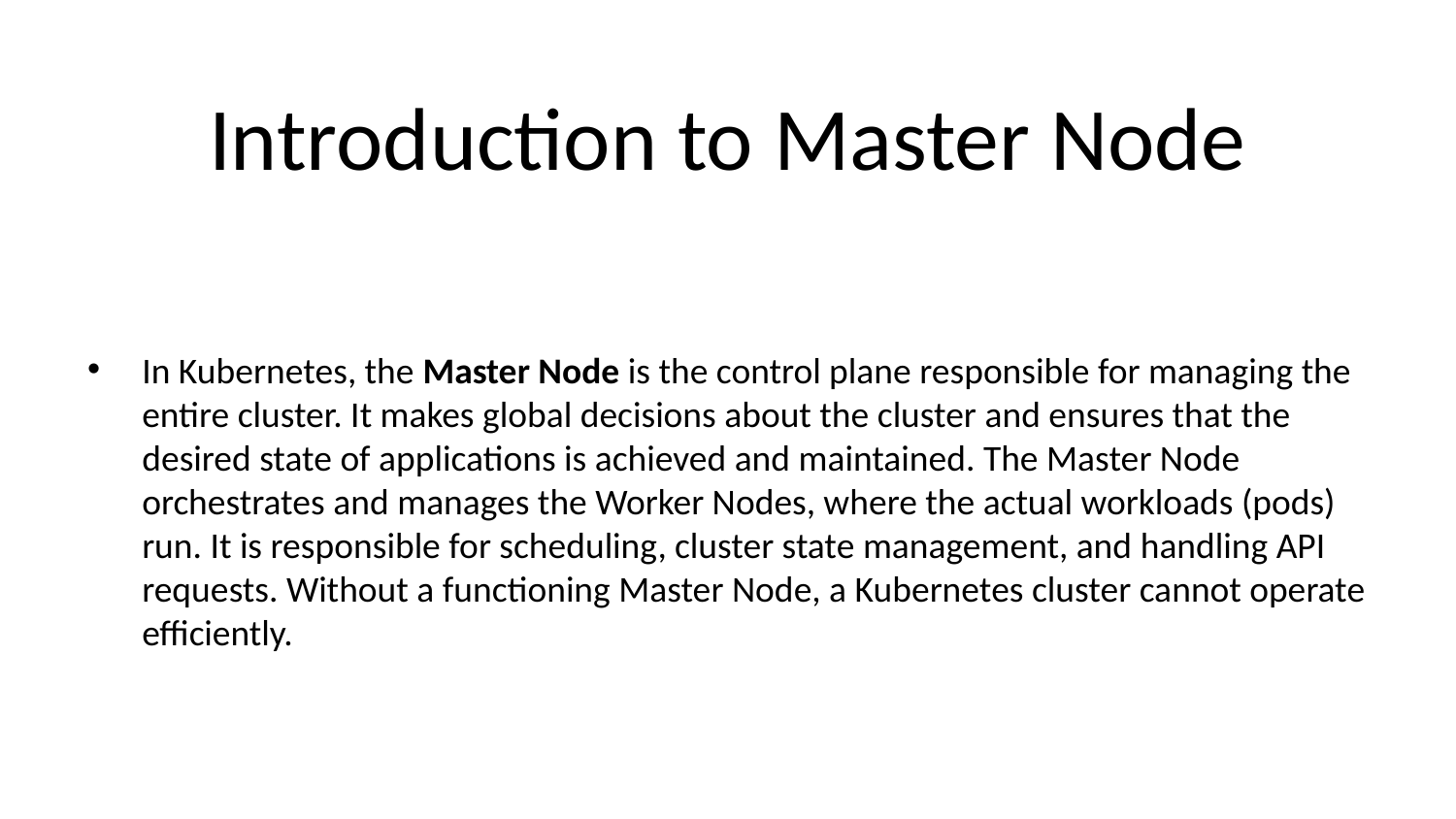

# Introduction to Master Node

In Kubernetes, the Master Node is the control plane responsible for managing the entire cluster. It makes global decisions about the cluster and ensures that the desired state of applications is achieved and maintained. The Master Node orchestrates and manages the Worker Nodes, where the actual workloads (pods) run. It is responsible for scheduling, cluster state management, and handling API requests. Without a functioning Master Node, a Kubernetes cluster cannot operate efficiently.